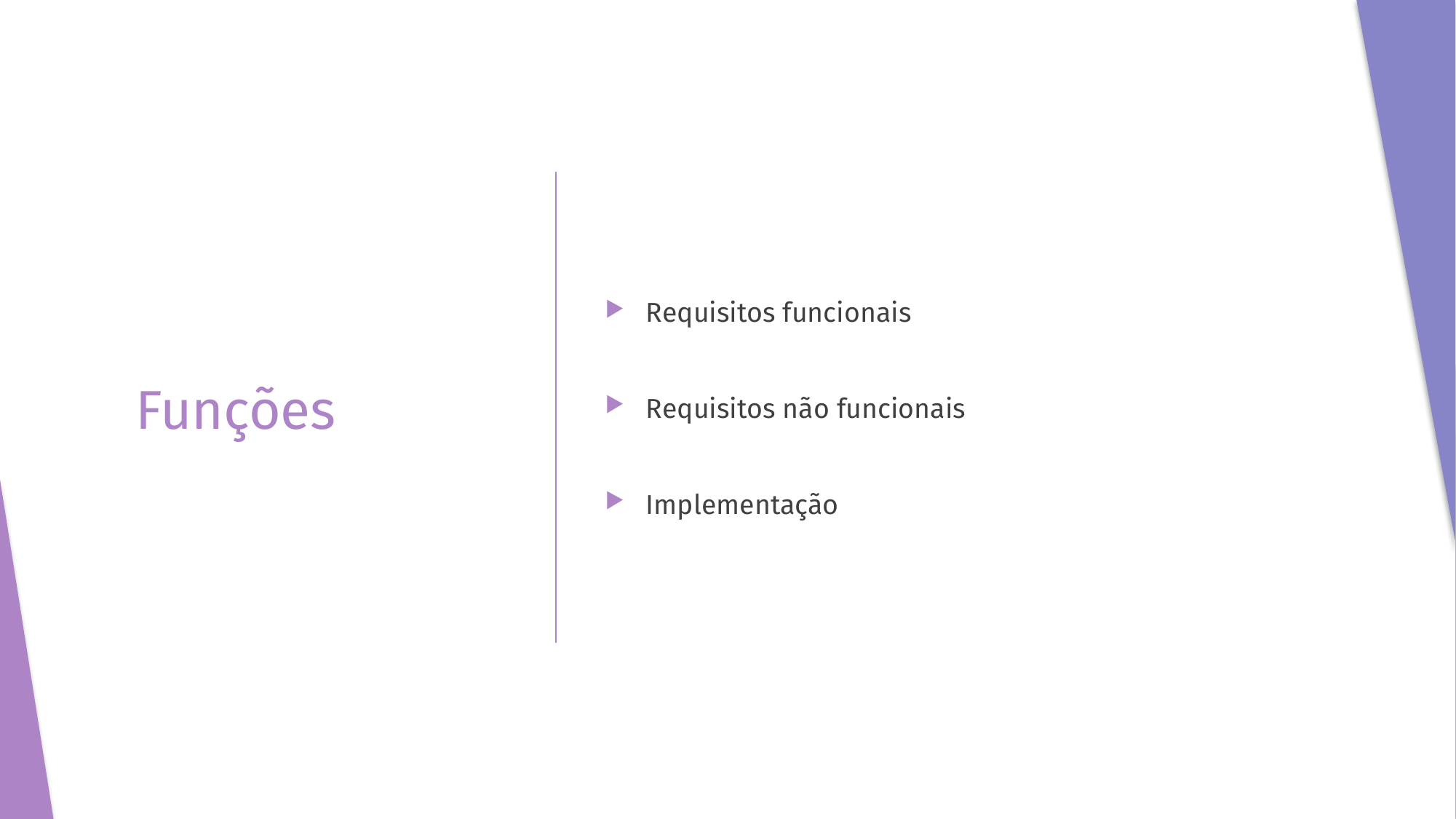

Requisitos funcionais

Requisitos não funcionais

Implementação
# Funções